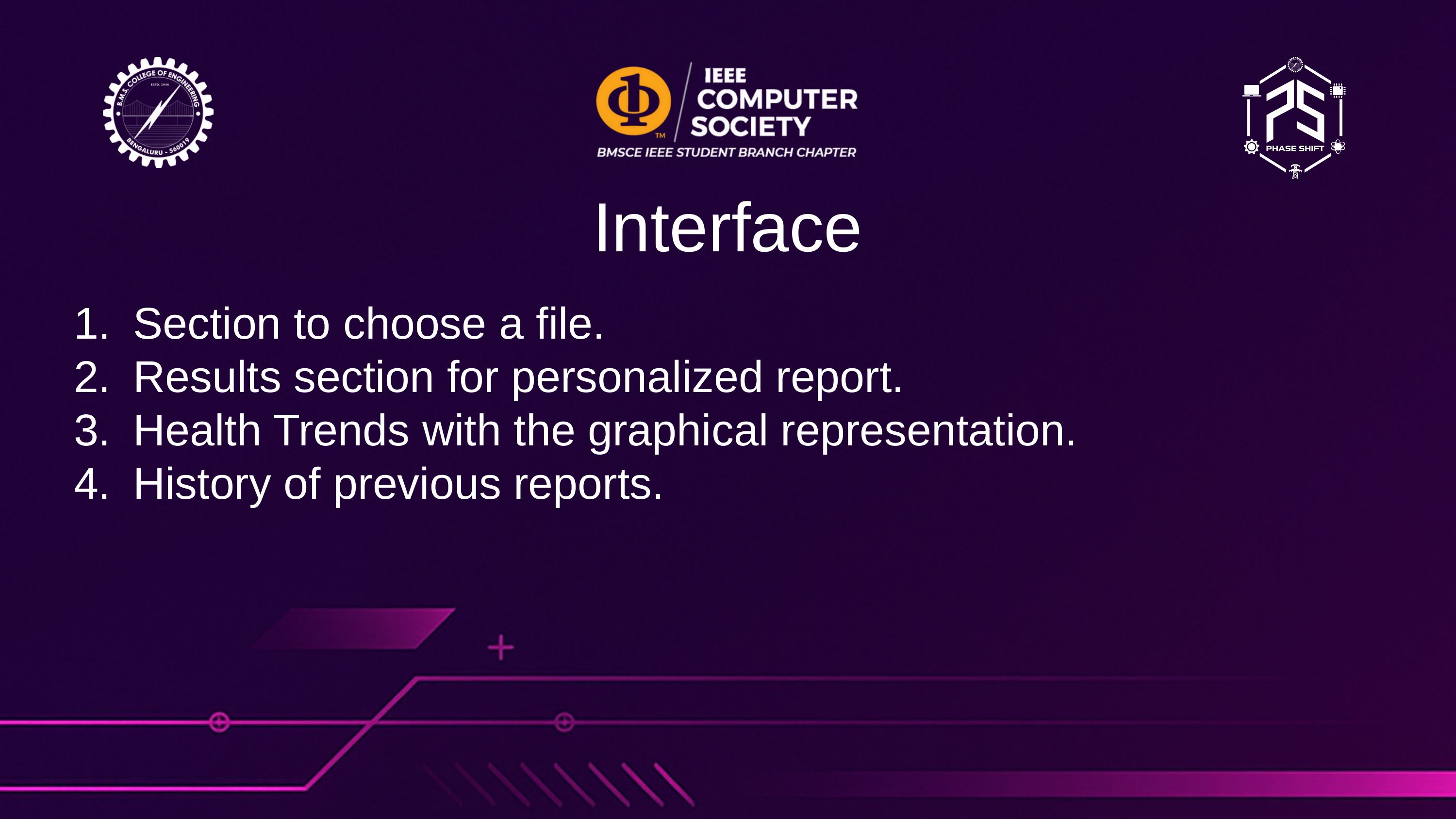

Interface
Section to choose a file.
Results section for personalized report.
Health Trends with the graphical representation.
History of previous reports.